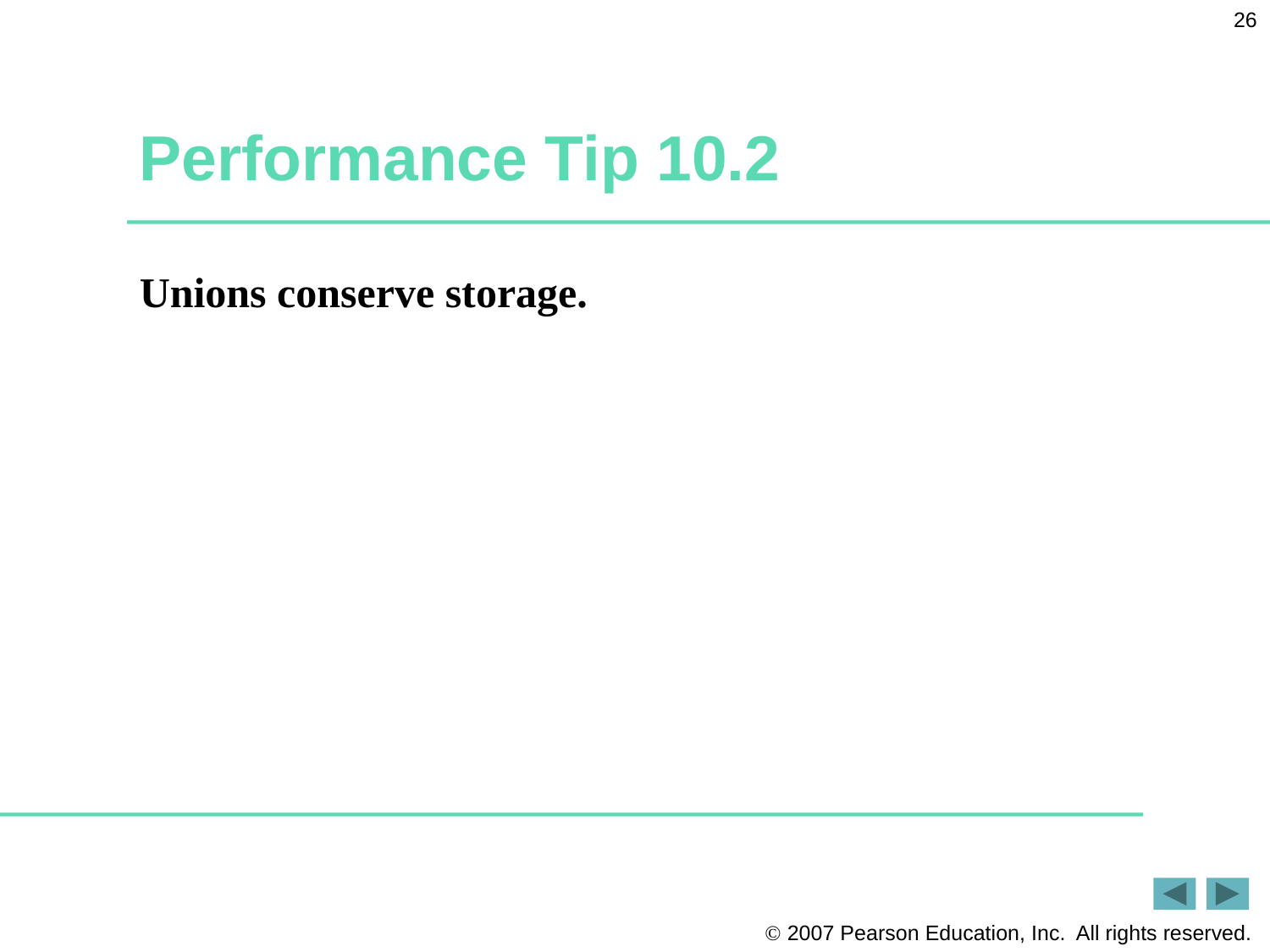

26
# Performance Tip 10.2
Unions conserve storage.